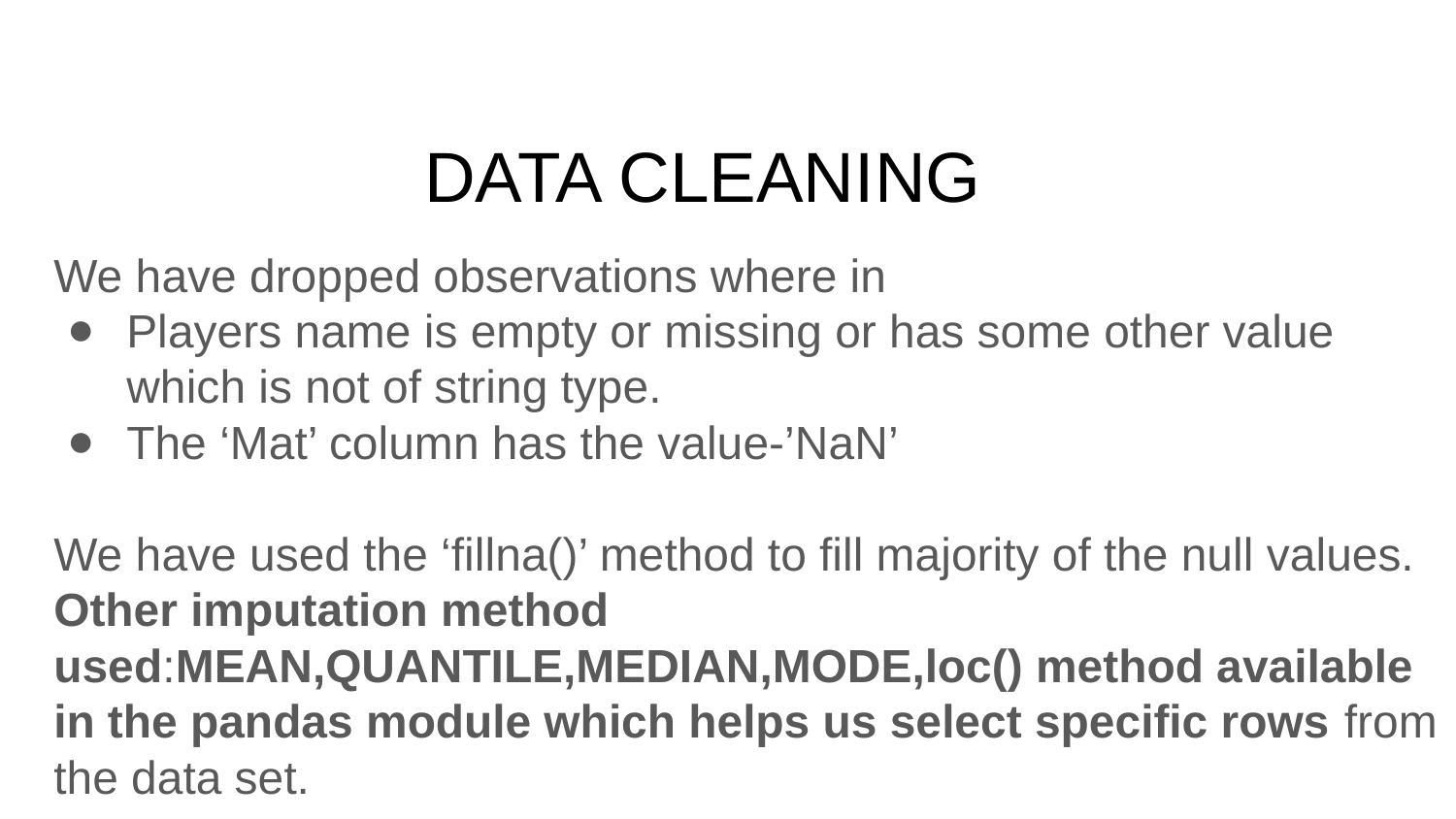

# DATA CLEANING
We have dropped observations where in
Players name is empty or missing or has some other value which is not of string type.
The ‘Mat’ column has the value-’NaN’

We have used the ‘fillna()’ method to fill majority of the null values.
Other imputation method used:MEAN,QUANTILE,MEDIAN,MODE,loc() method available in the pandas module which helps us select specific rows from the data set.